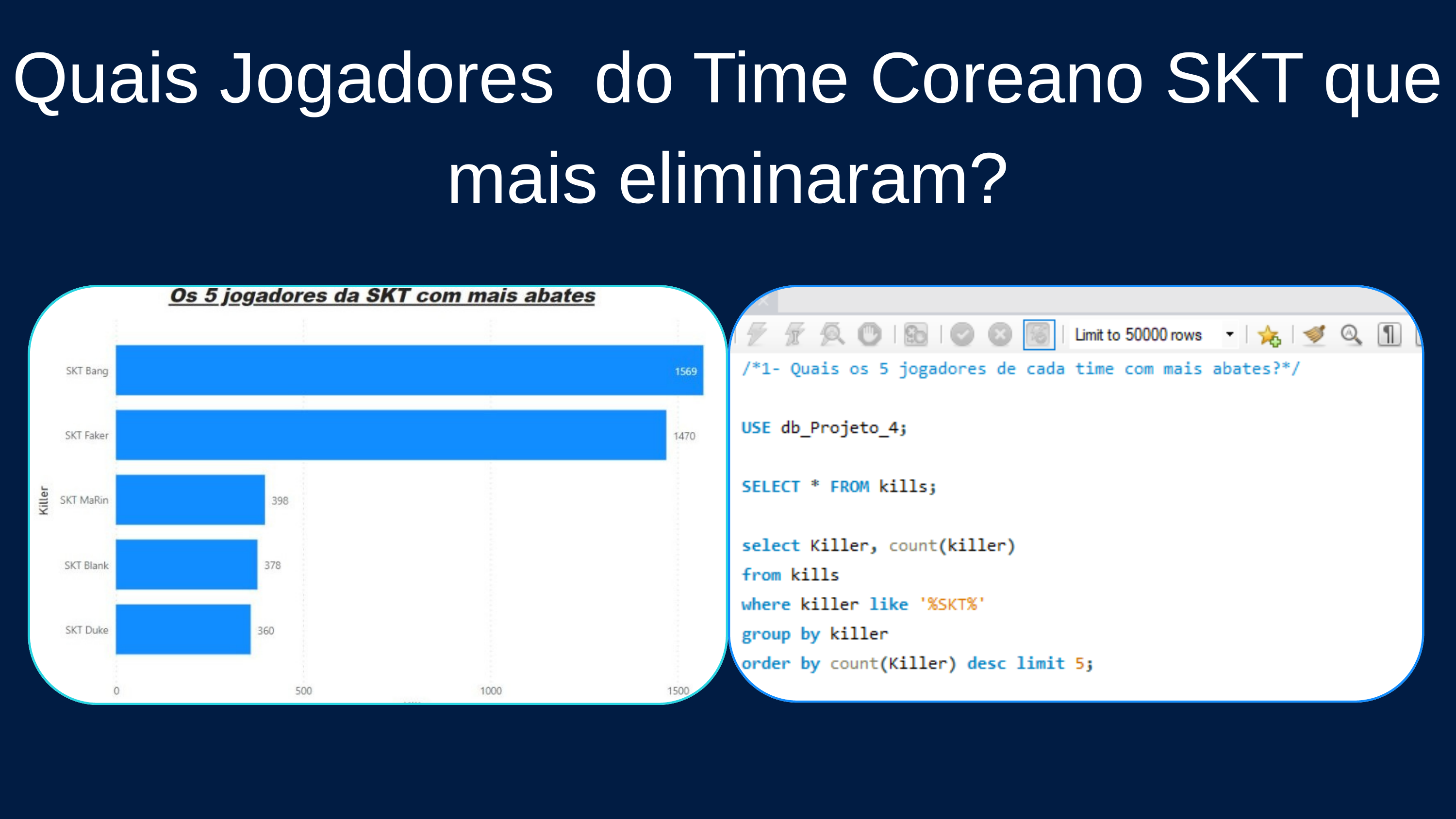

Quais Jogadores  do Time Coreano SKT que mais eliminaram?